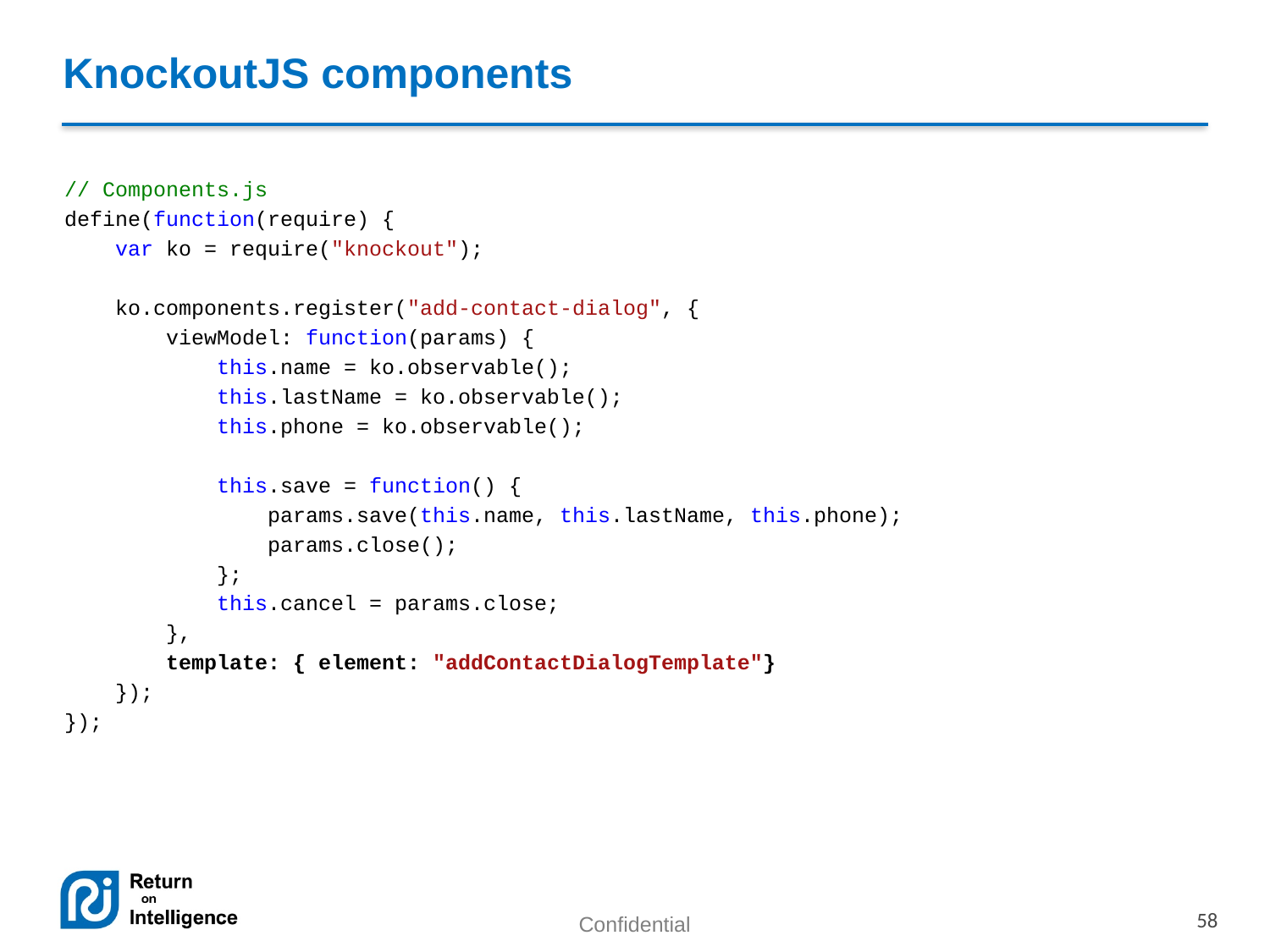

# KnockoutJS components
// Components.js
define(function(require) {
    var ko = require("knockout");

    ko.components.register("add-contact-dialog", {
        viewModel: function(params) {
            this.name = ko.observable();
            this.lastName = ko.observable();
            this.phone = ko.observable();

            this.save = function() {
                params.save(this.name, this.lastName, this.phone);
                params.close();
            };
            this.cancel = params.close;
        },
        template: { element: "addContactDialogTemplate"}
    });
});